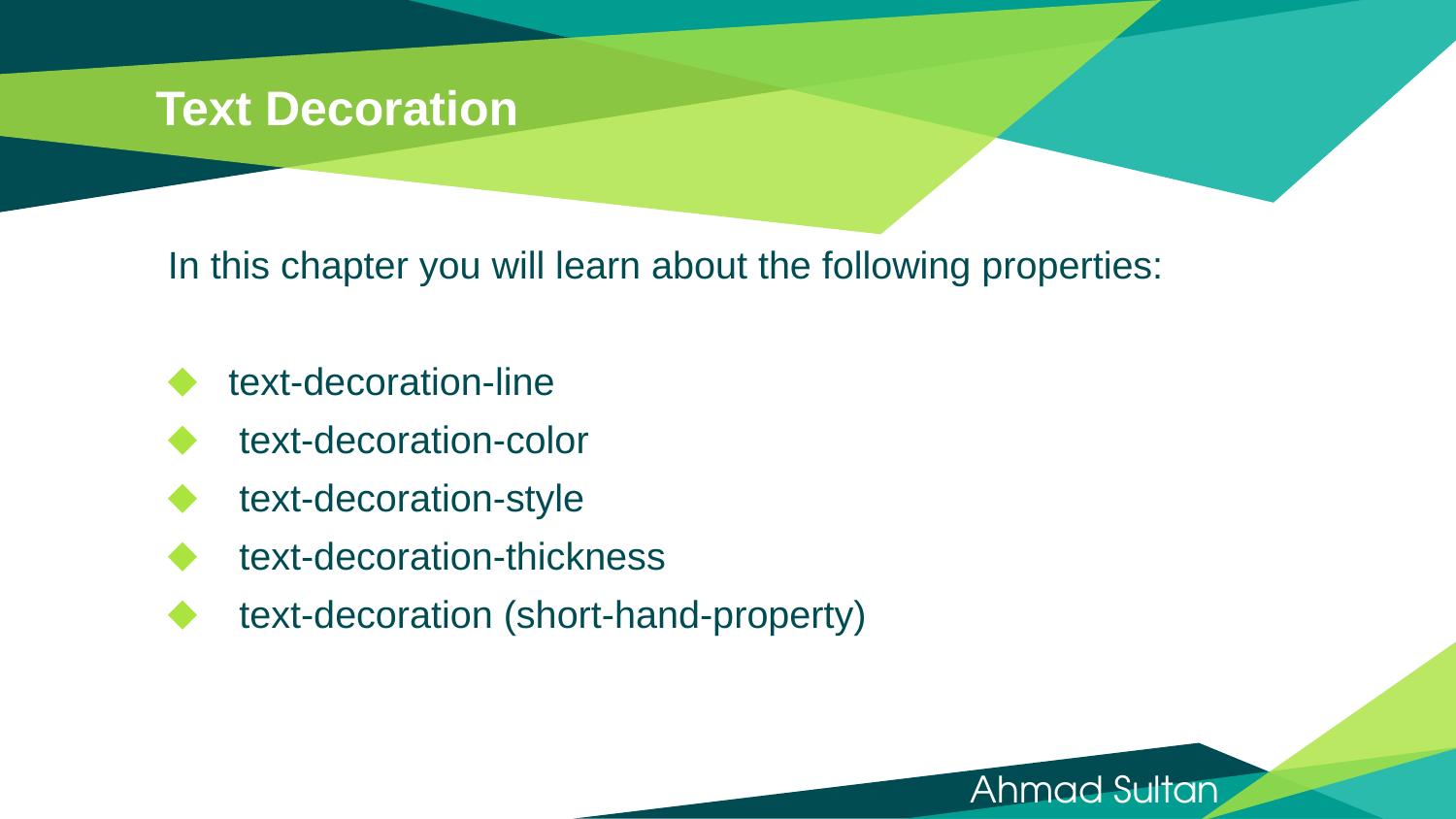

# Text Decoration
In this chapter you will learn about the following properties:

text-decoration-line
 text-decoration-color
 text-decoration-style
 text-decoration-thickness
 text-decoration (short-hand-property)
10
Ahmad Sultan